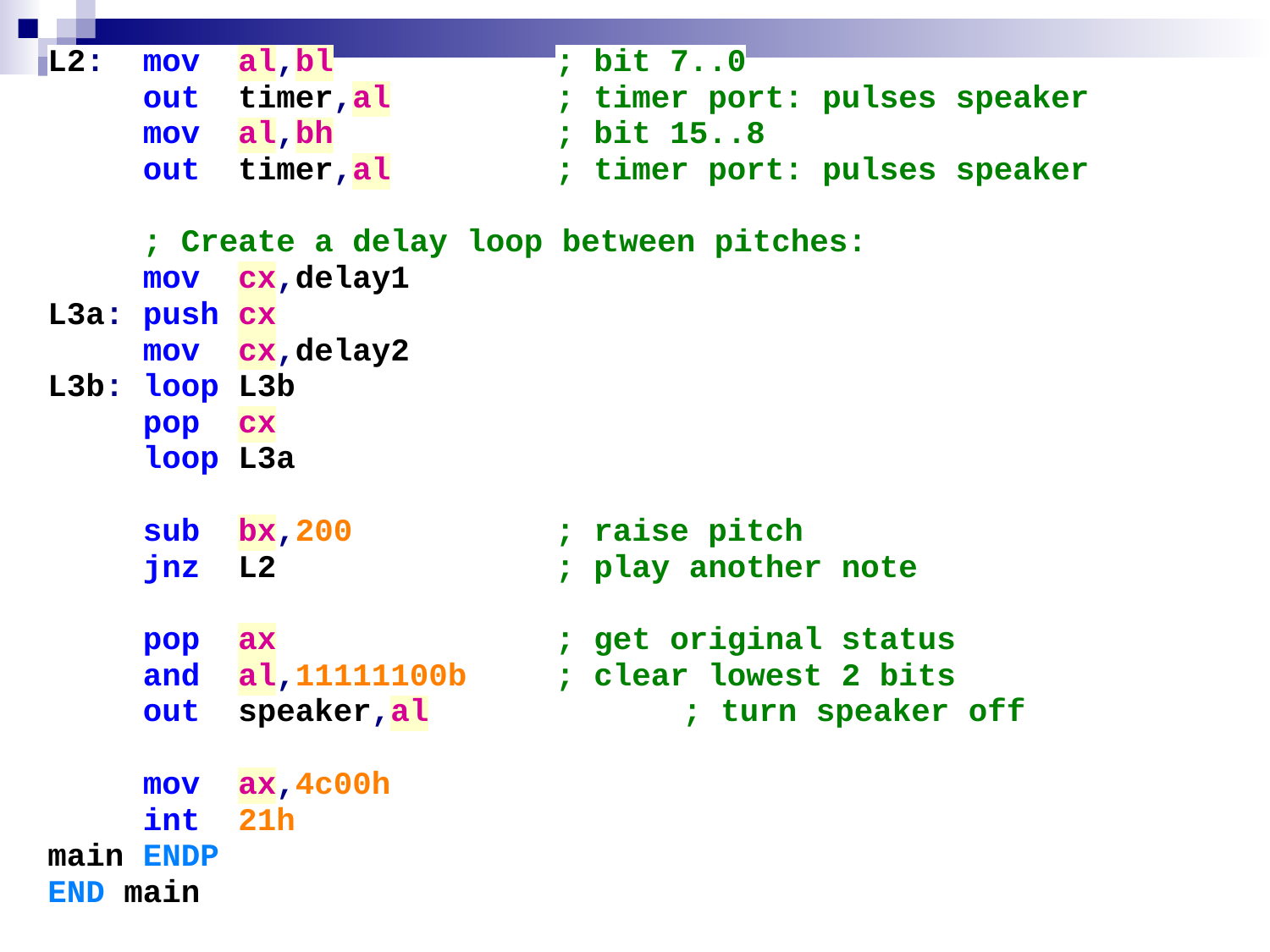

L2:  mov  al,bl		; bit 7..0
     out  timer,al		; timer port: pulses speaker
     mov  al,bh		; bit 15..8
     out  timer,al		; timer port: pulses speaker

     ; Create a delay loop between pitches:
     mov  cx,delay1
L3a: push cx
     mov  cx,delay2
L3b: loop L3b
     pop  cx
     loop L3a

     sub  bx,200         	; raise pitch
     jnz  L2             	; play another note

     pop  ax              	; get original status
     and  al,11111100b    	; clear lowest 2 bits
     out  speaker,al		; turn speaker off

     mov  ax,4c00h
     int  21h
main ENDP
END main
120